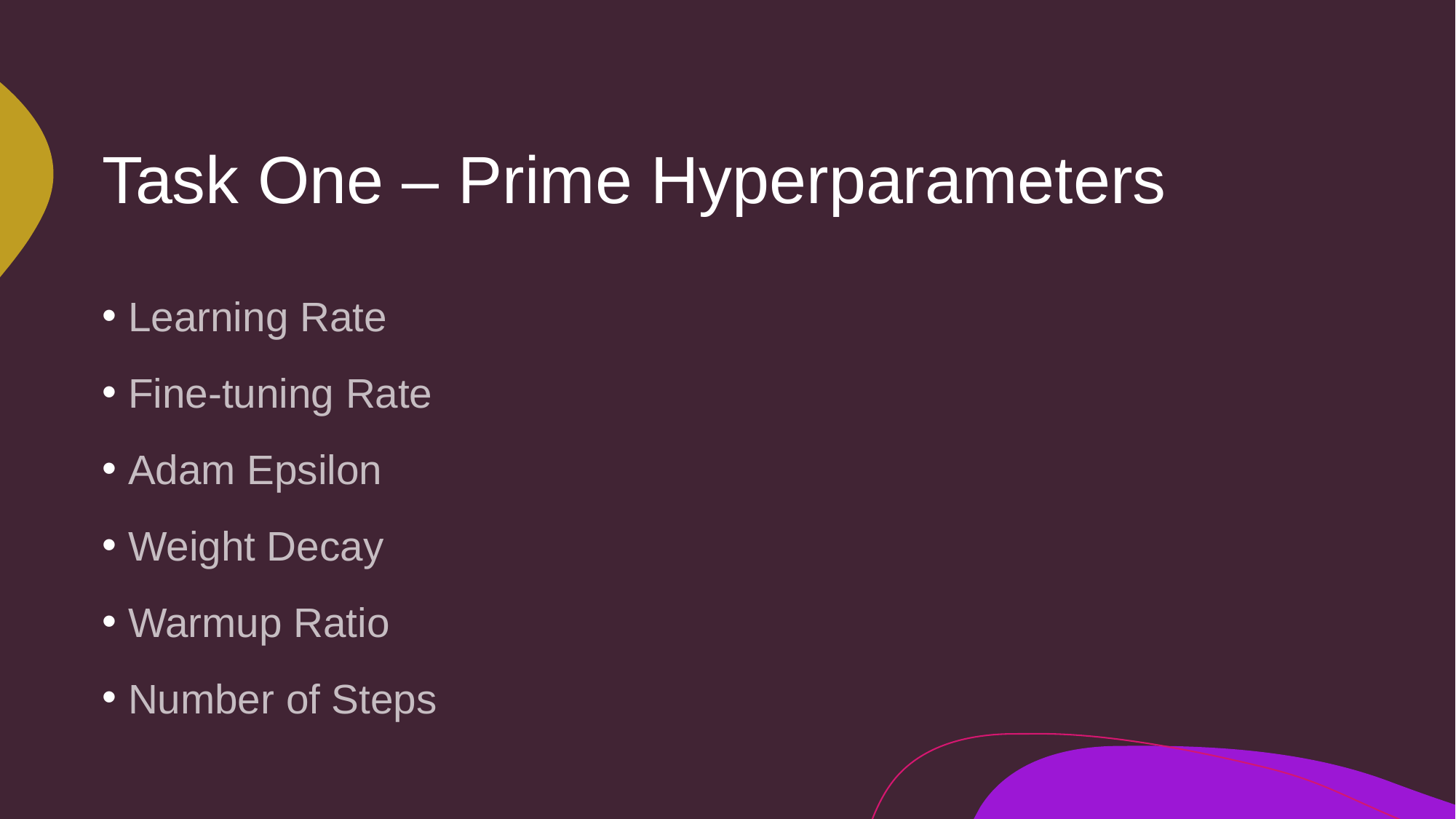

# Task One – Prime Hyperparameters
Learning Rate
Fine-tuning Rate
Adam Epsilon
Weight Decay
Warmup Ratio
Number of Steps